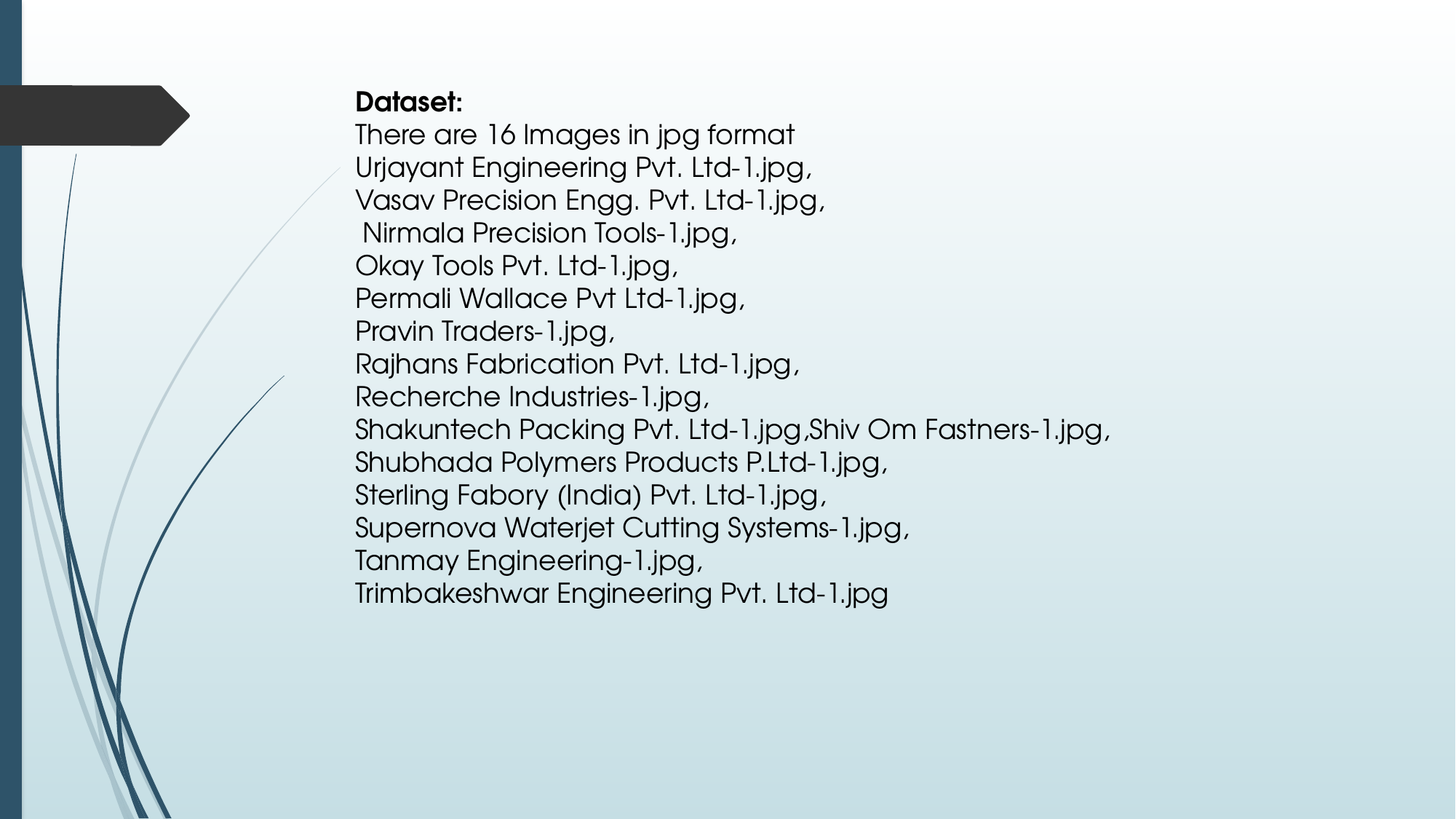

Dataset:
There are 16 Images in jpg format
Urjayant Engineering Pvt. Ltd-1.jpg,
Vasav Precision Engg. Pvt. Ltd-1.jpg,
 Nirmala Precision Tools-1.jpg,
Okay Tools Pvt. Ltd-1.jpg,
Permali Wallace Pvt Ltd-1.jpg,
Pravin Traders-1.jpg,
Rajhans Fabrication Pvt. Ltd-1.jpg,
Recherche Industries-1.jpg,
Shakuntech Packing Pvt. Ltd-1.jpg,Shiv Om Fastners-1.jpg,
Shubhada Polymers Products P.Ltd-1.jpg,
Sterling Fabory (India) Pvt. Ltd-1.jpg,
Supernova Waterjet Cutting Systems-1.jpg,
Tanmay Engineering-1.jpg,
Trimbakeshwar Engineering Pvt. Ltd-1.jpg